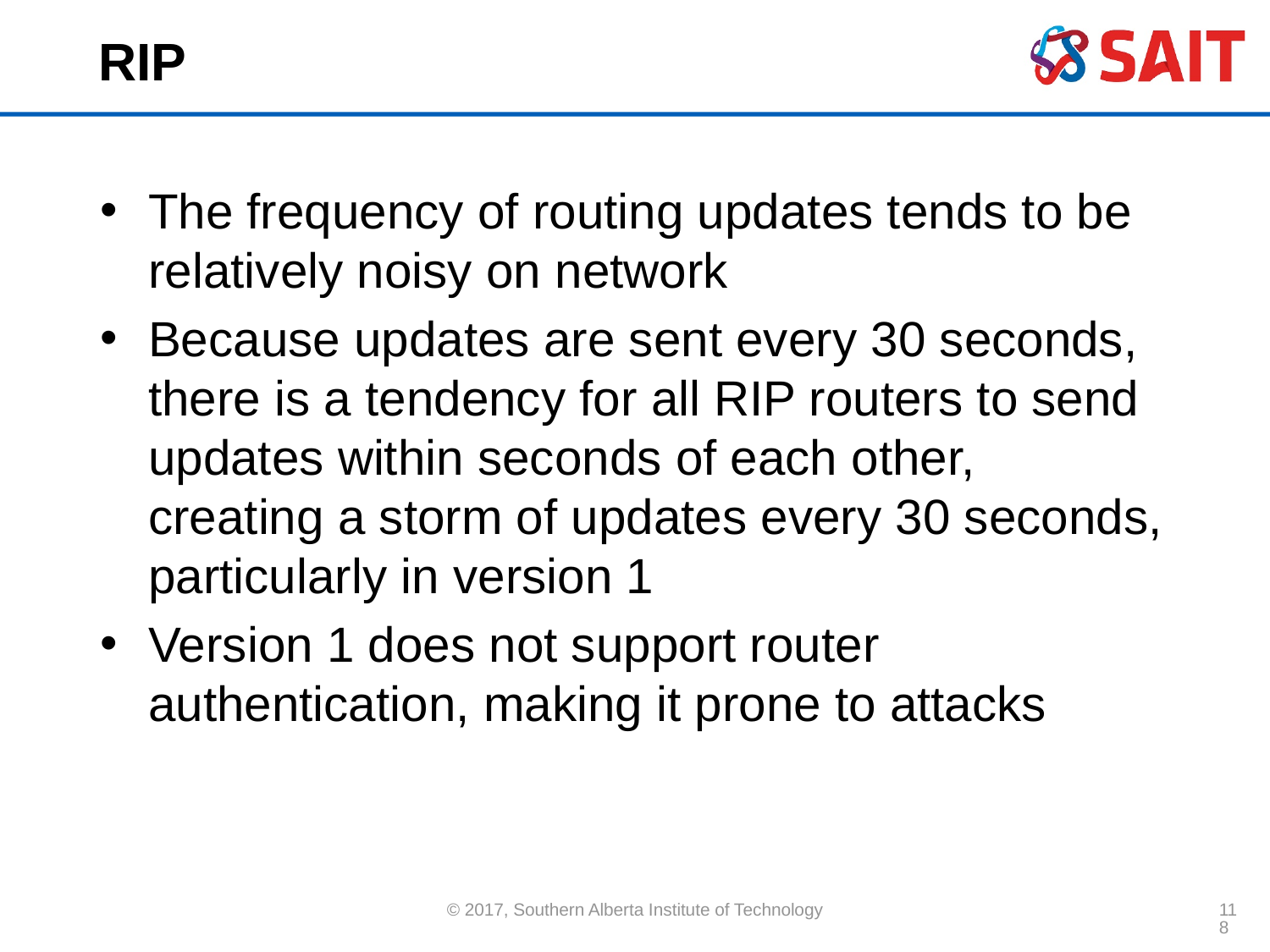

# RIP
The frequency of routing updates tends to be relatively noisy on network
Because updates are sent every 30 seconds, there is a tendency for all RIP routers to send updates within seconds of each other, creating a storm of updates every 30 seconds, particularly in version 1
Version 1 does not support router authentication, making it prone to attacks